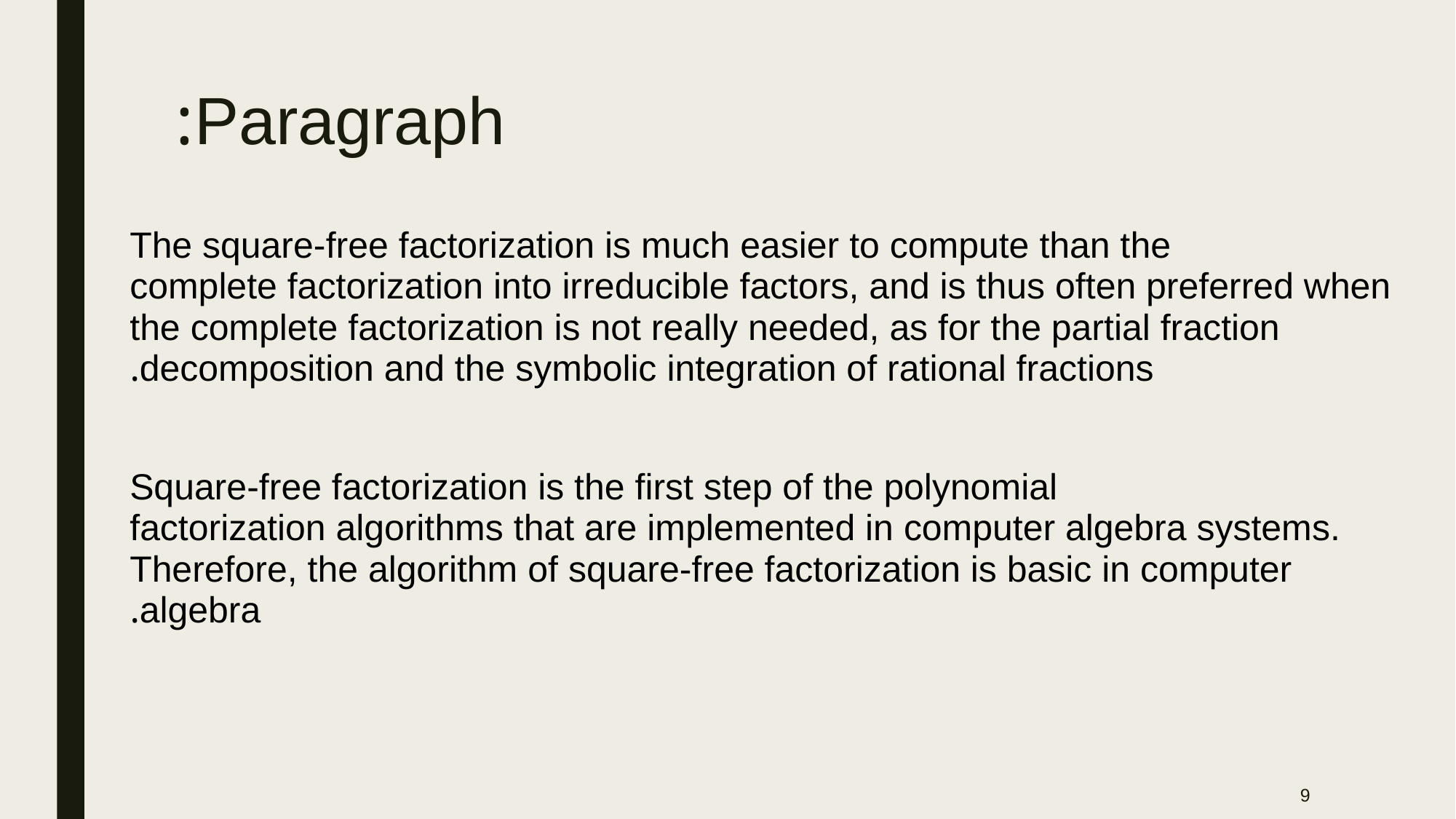

# Paragraph:
The square-free factorization is much easier to compute than the complete factorization into irreducible factors, and is thus often preferred when the complete factorization is not really needed, as for the partial fraction decomposition and the symbolic integration of rational fractions.

Square-free factorization is the first step of the polynomial factorization algorithms that are implemented in computer algebra systems. Therefore, the algorithm of square-free factorization is basic in computer algebra.
9